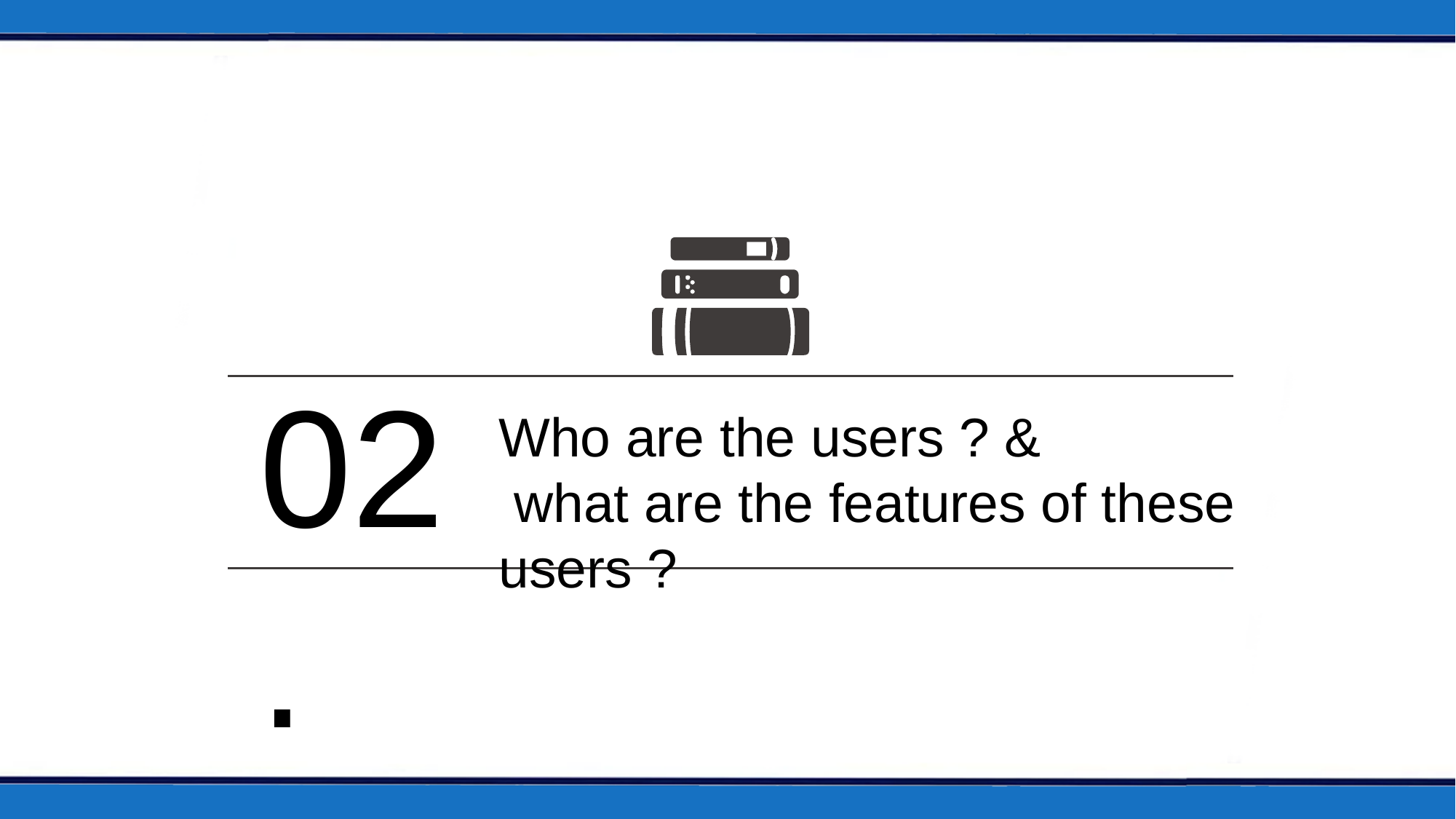

02.
Who are the users ? &
 what are the features of these users ?